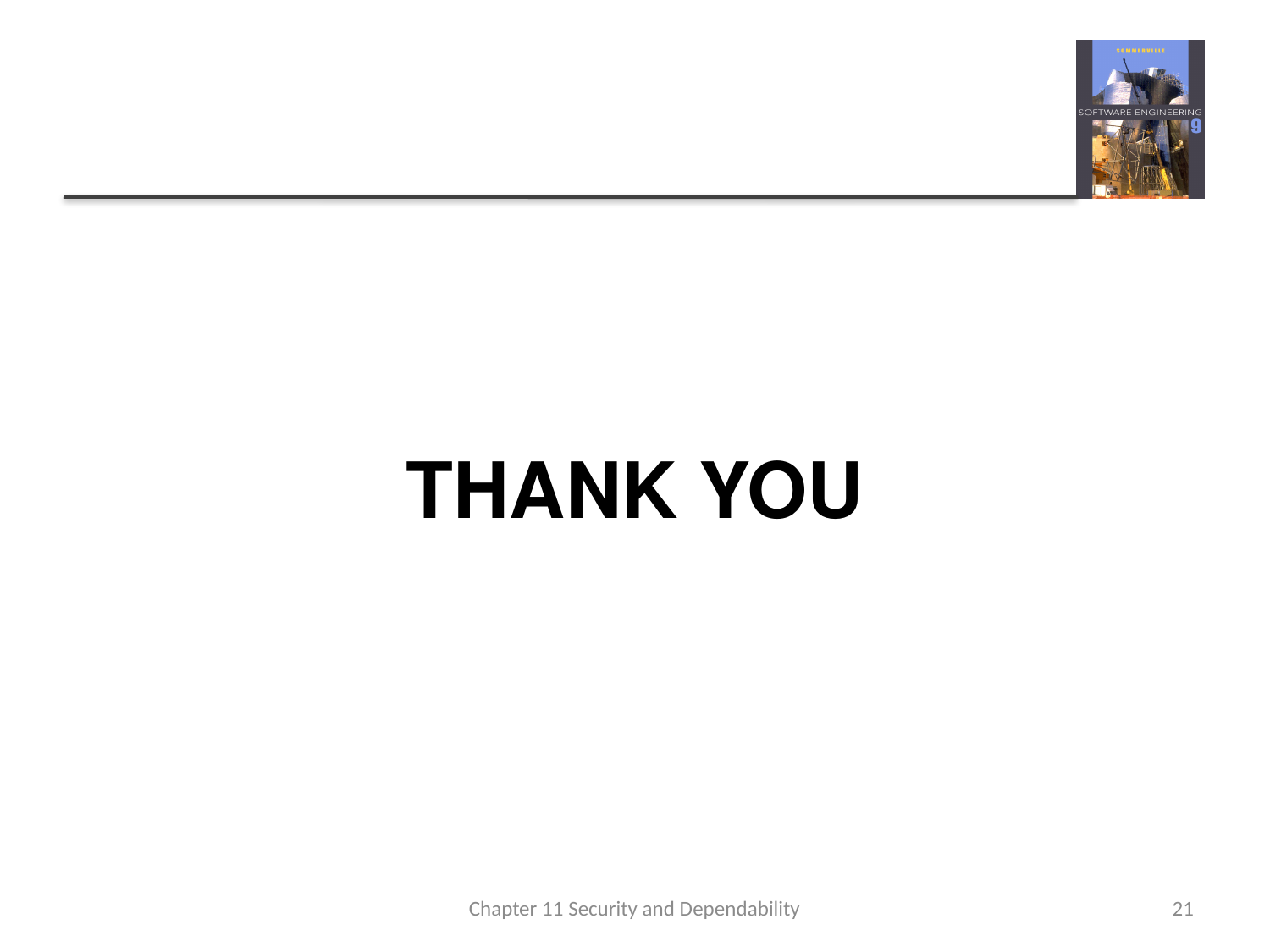

THANK YOU
Chapter 11 Security and Dependability
21